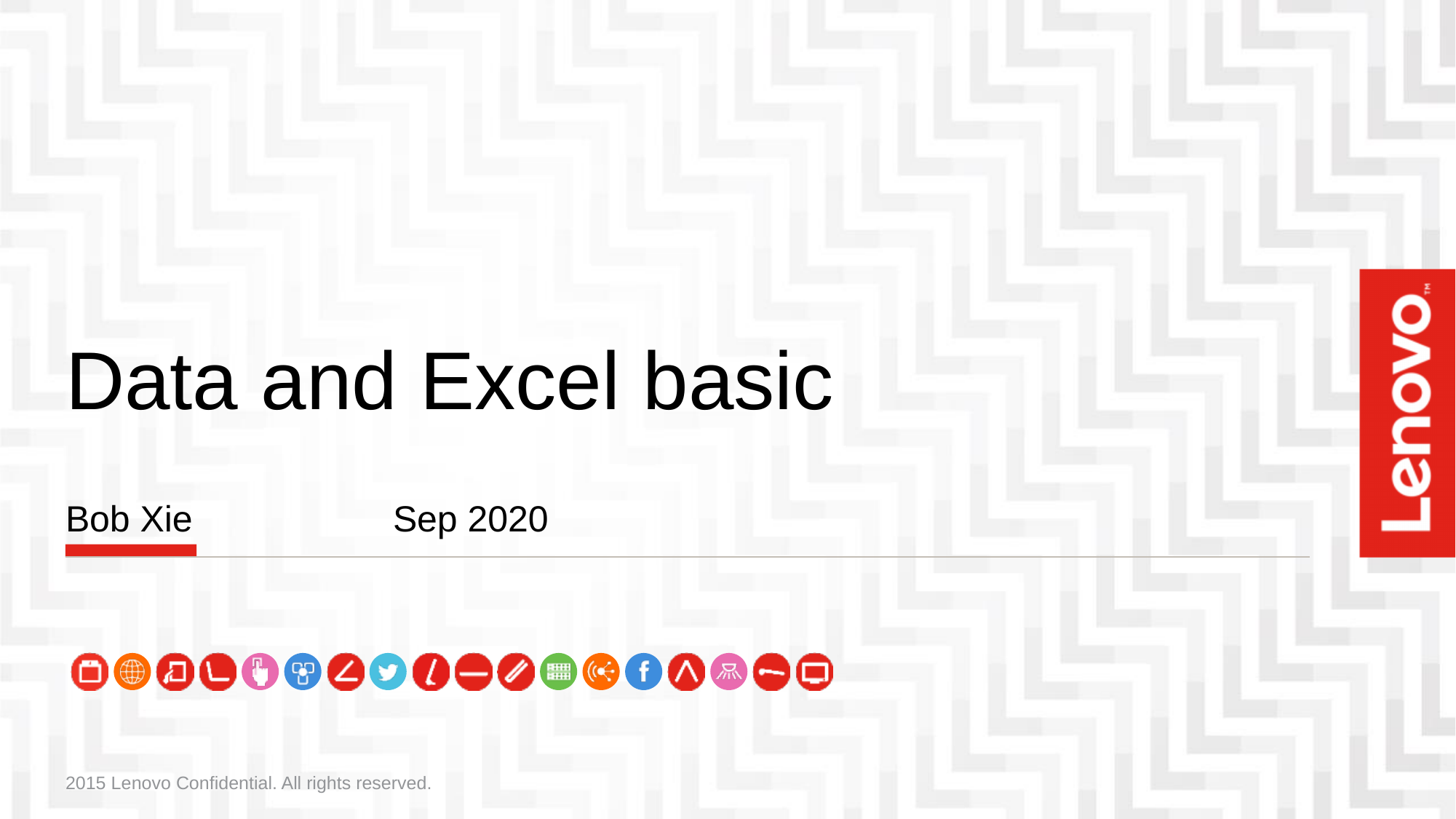

# Data and Excel basic
Bob Xie		Sep 2020
2015 Lenovo Confidential. All rights reserved.